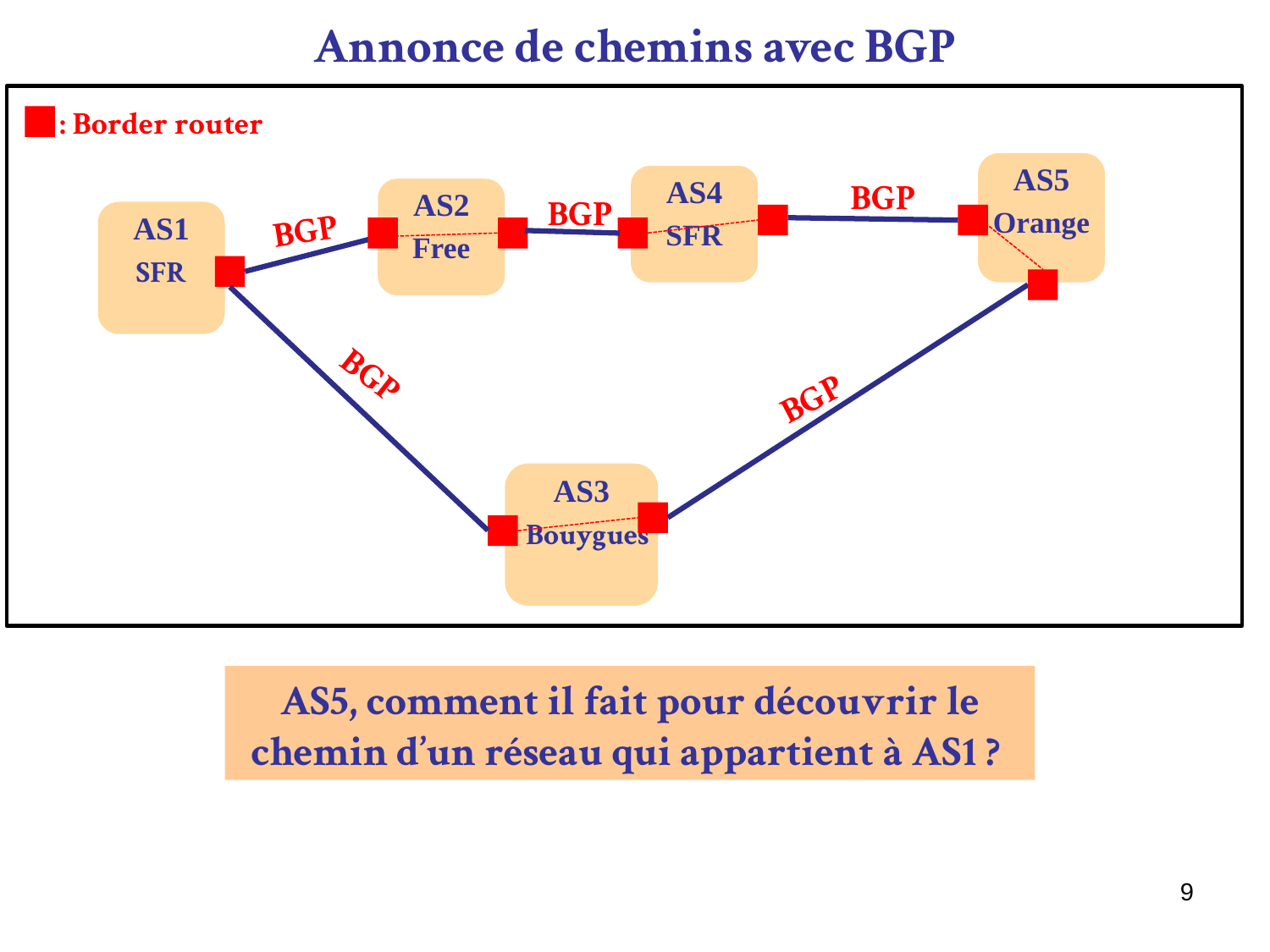

# Annonce de chemins avec BGP

AS5
Orange
AS4
SFR
BGP
AS1
SFR

BGP
BGP
AS3
  Bouygues

AS2
Free
BGP
BGP

AS5, comment il fait pour découvrir le chemin d’un réseau qui appartient à AS1 ?
: Border router

9